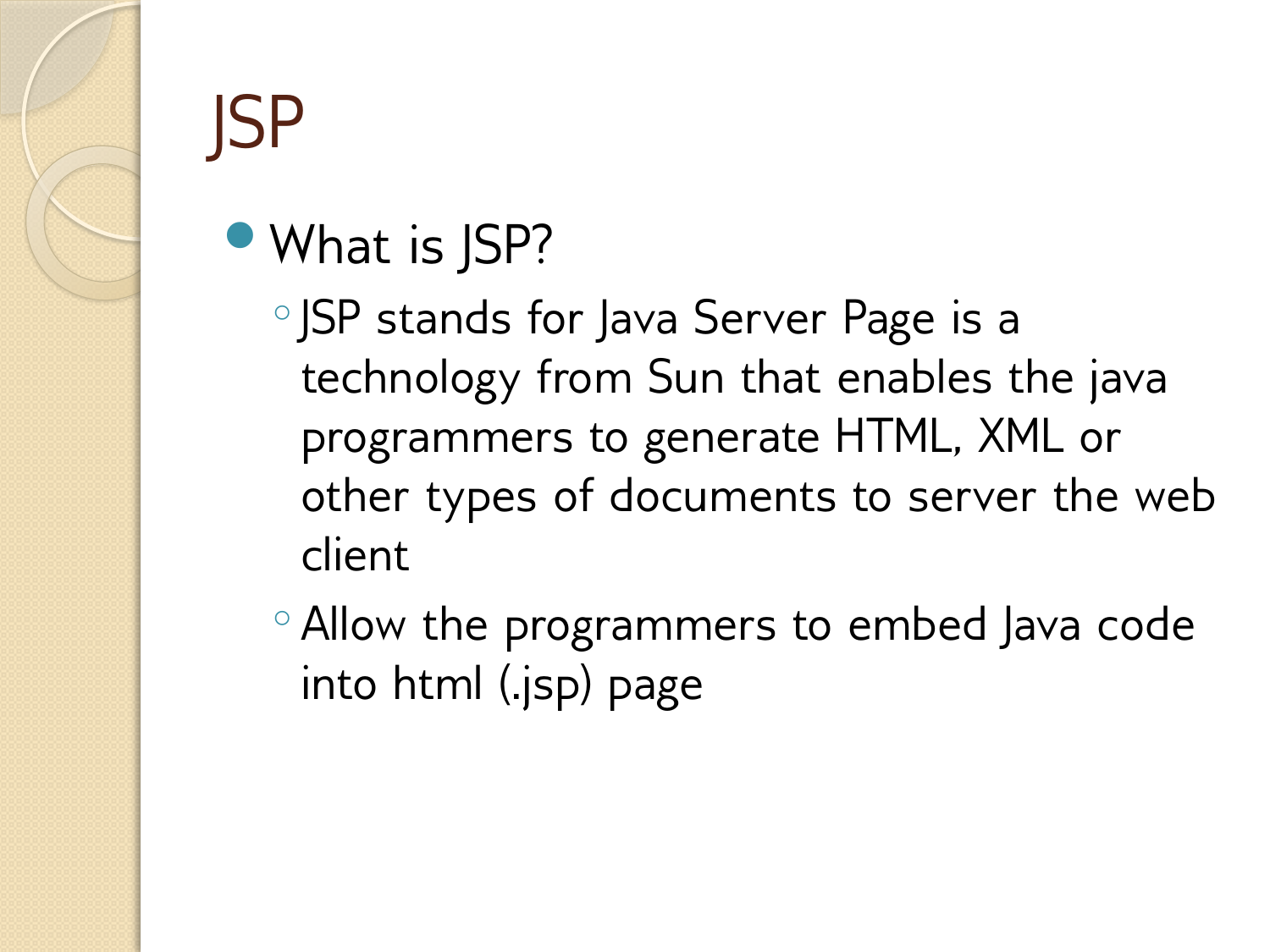

# JSP
What is JSP?
JSP stands for Java Server Page is a technology from Sun that enables the java programmers to generate HTML, XML or other types of documents to server the web client
Allow the programmers to embed Java code into html (.jsp) page